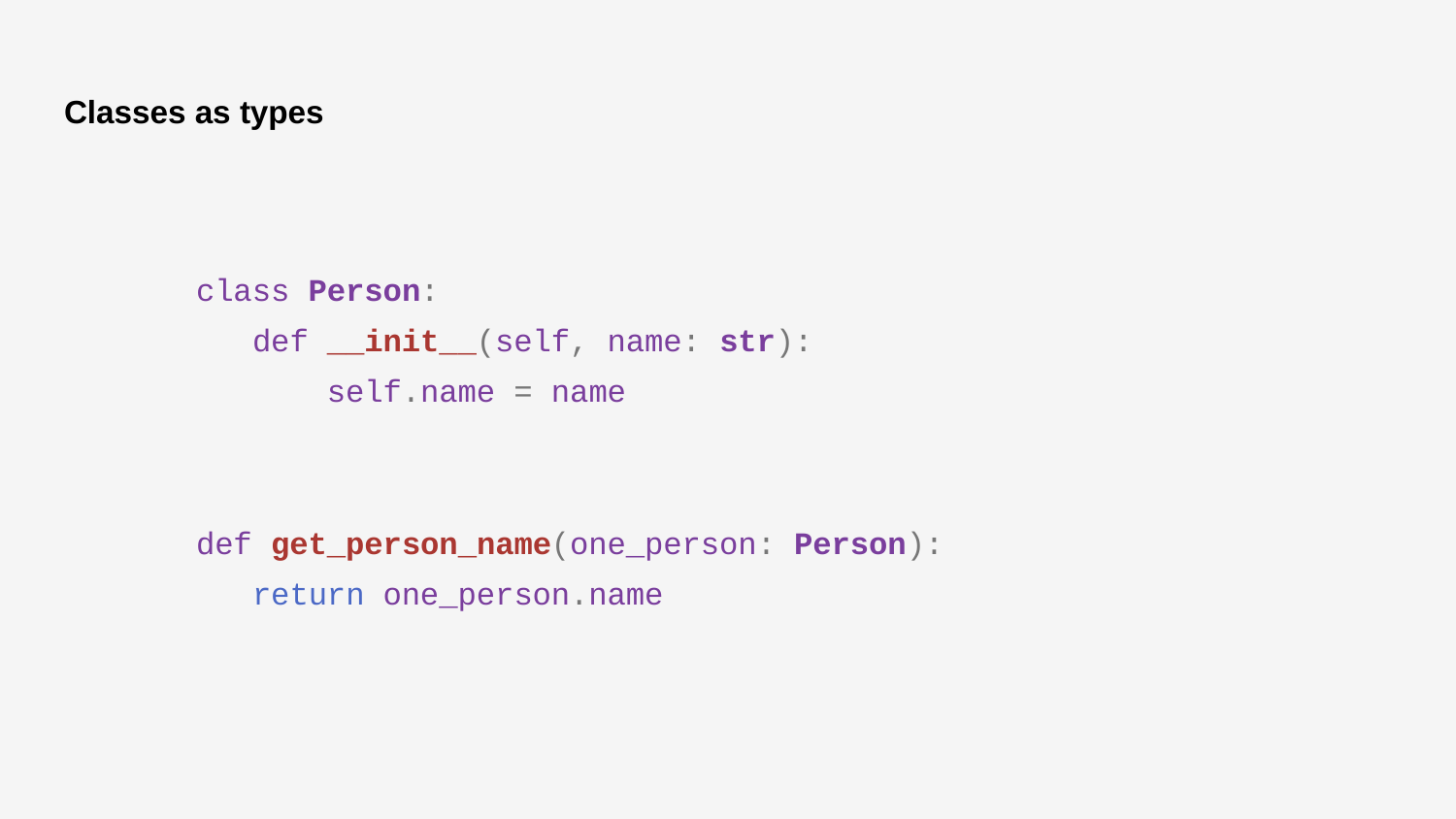

# Classes as types
class Person:
   def __init__(self, name: str):
       self.name = name

def get_person_name(one_person: Person):
   return one_person.name